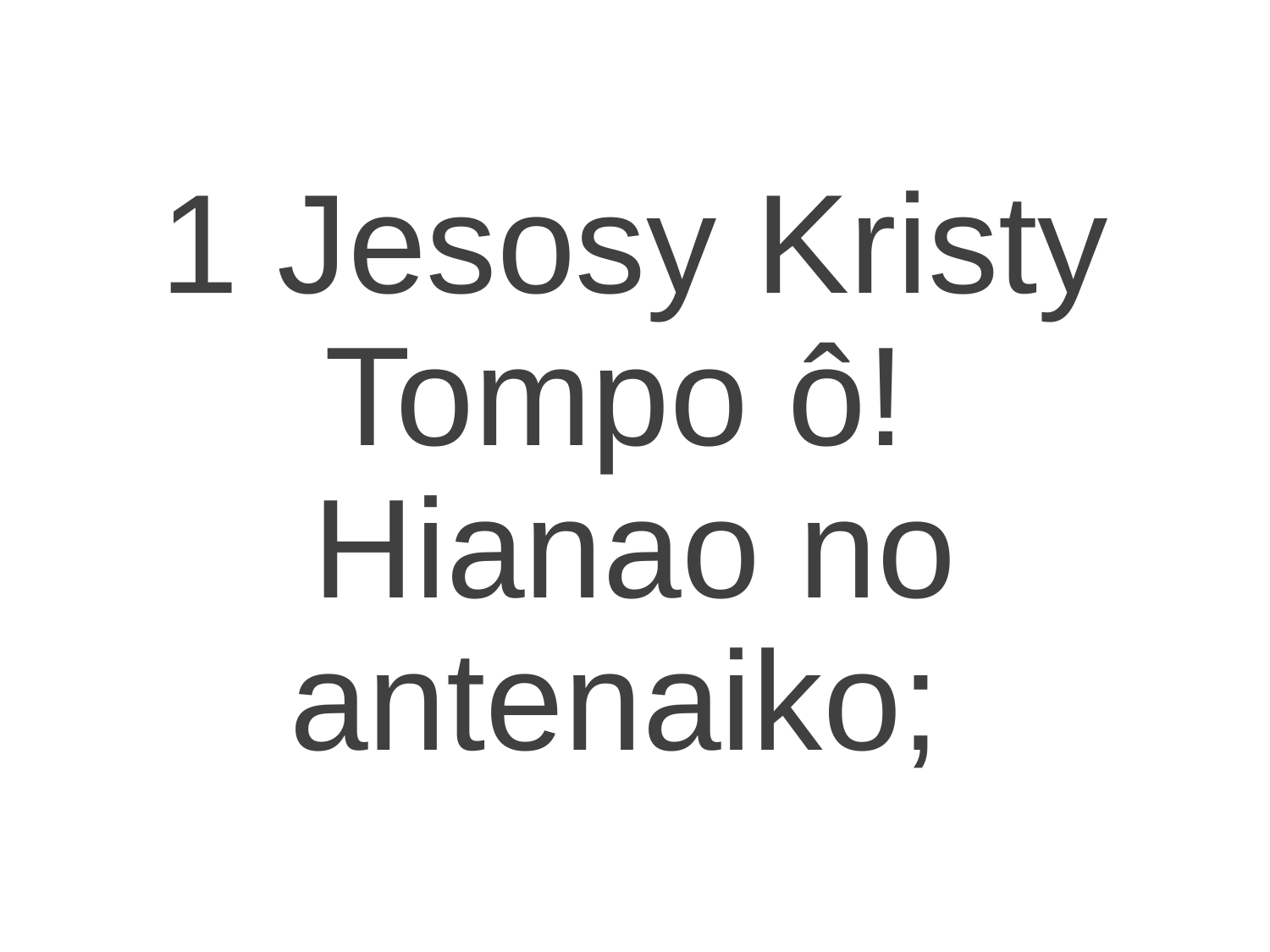

1 Jesosy Kristy Tompo ô!
Hianao no antenaiko;